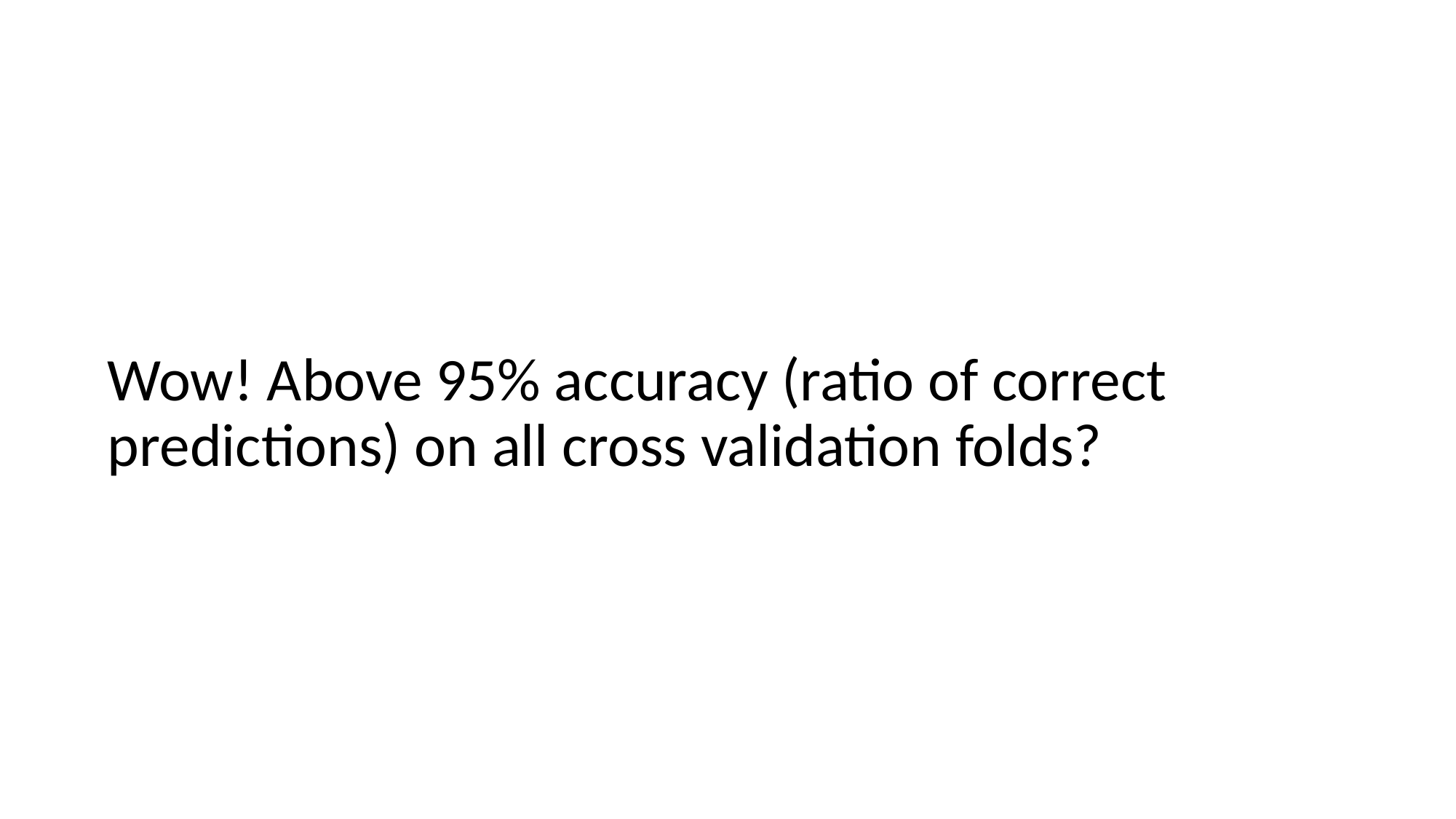

# Wow! Above 95% accuracy (ratio of correct predictions) on all cross validation folds?